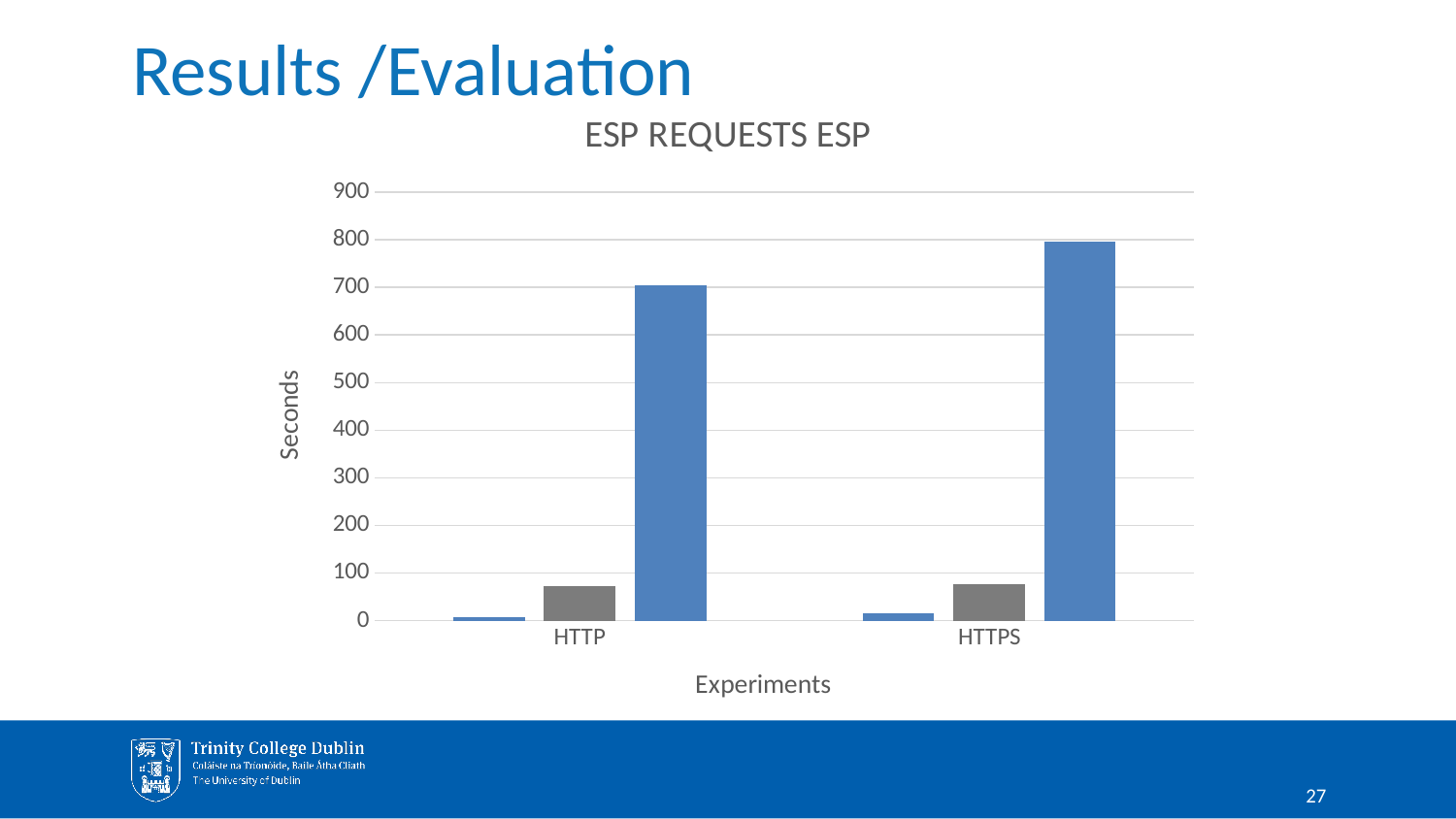

# Results /Evaluation

### Chart: ESP REQUESTS ESP

| Category | 1KB | 10KB | 100KB |
|---|---|---|---|
| HTTP | 7.206216 | 72.492992 | 703.666152 |
| HTTPS | 15.447649 | 77.486692 | 795.666397 |
27